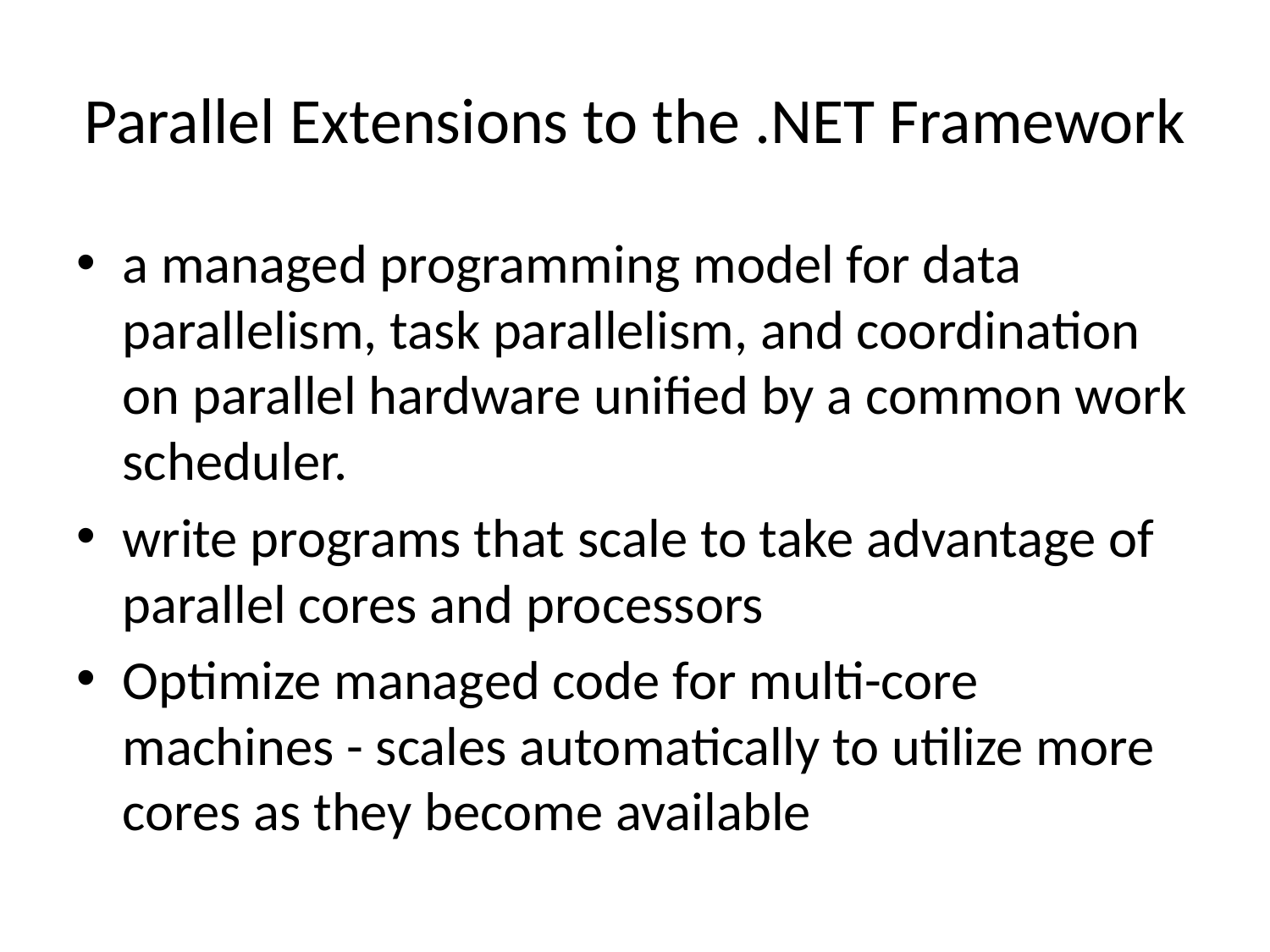

# Parallel Extensions to the .NET Framework
a managed programming model for data parallelism, task parallelism, and coordination on parallel hardware unified by a common work scheduler.
write programs that scale to take advantage of parallel cores and processors
Optimize managed code for multi-core machines - scales automatically to utilize more cores as they become available